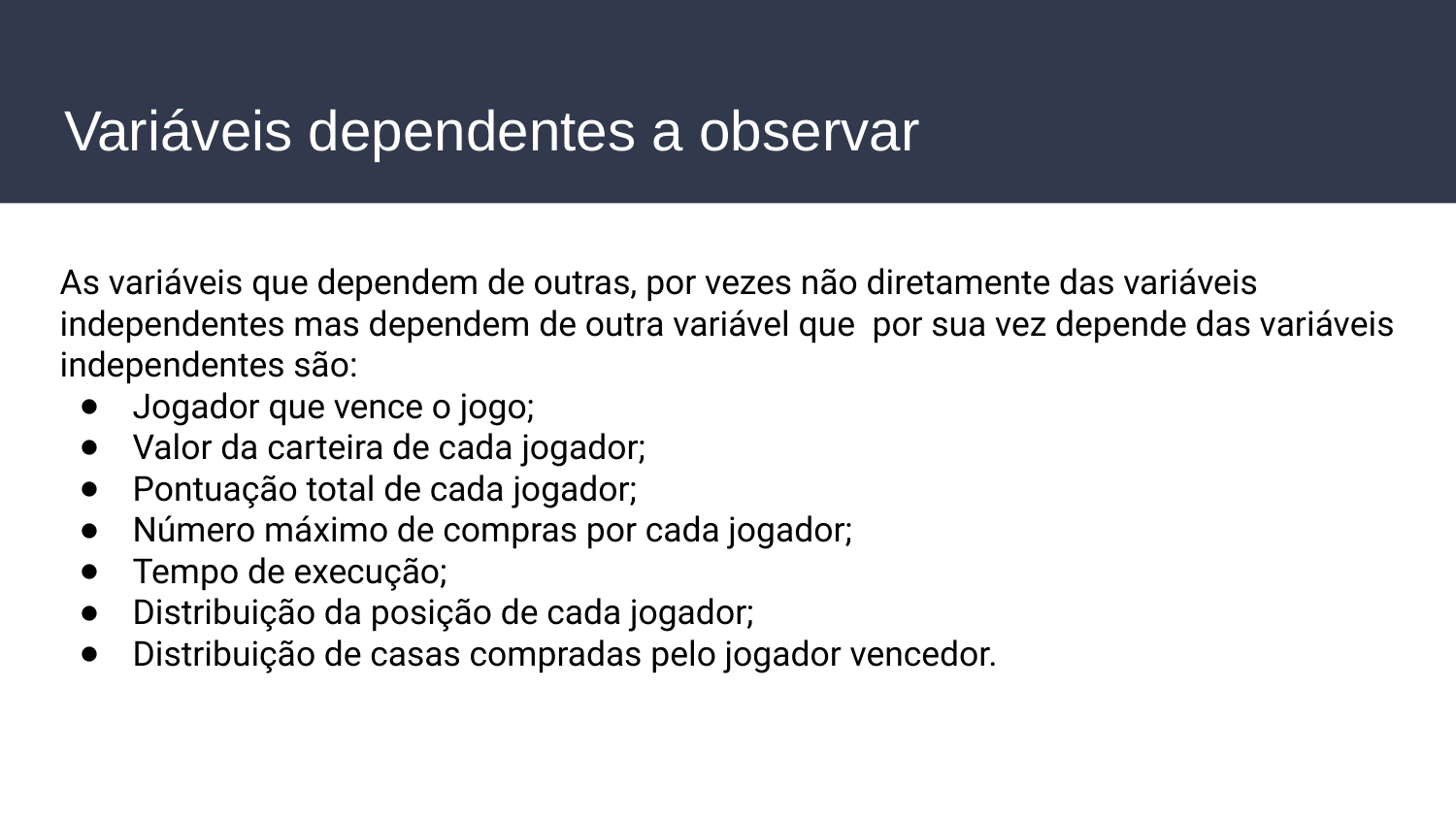

# Variáveis dependentes a observar

As variáveis que dependem de outras, por vezes não diretamente das variáveis independentes mas dependem de outra variável que  por sua vez depende das variáveis independentes são:
Jogador que vence o jogo;
Valor da carteira de cada jogador;
Pontuação total de cada jogador;
Número máximo de compras por cada jogador;
Tempo de execução;
Distribuição da posição de cada jogador;
Distribuição de casas compradas pelo jogador vencedor.